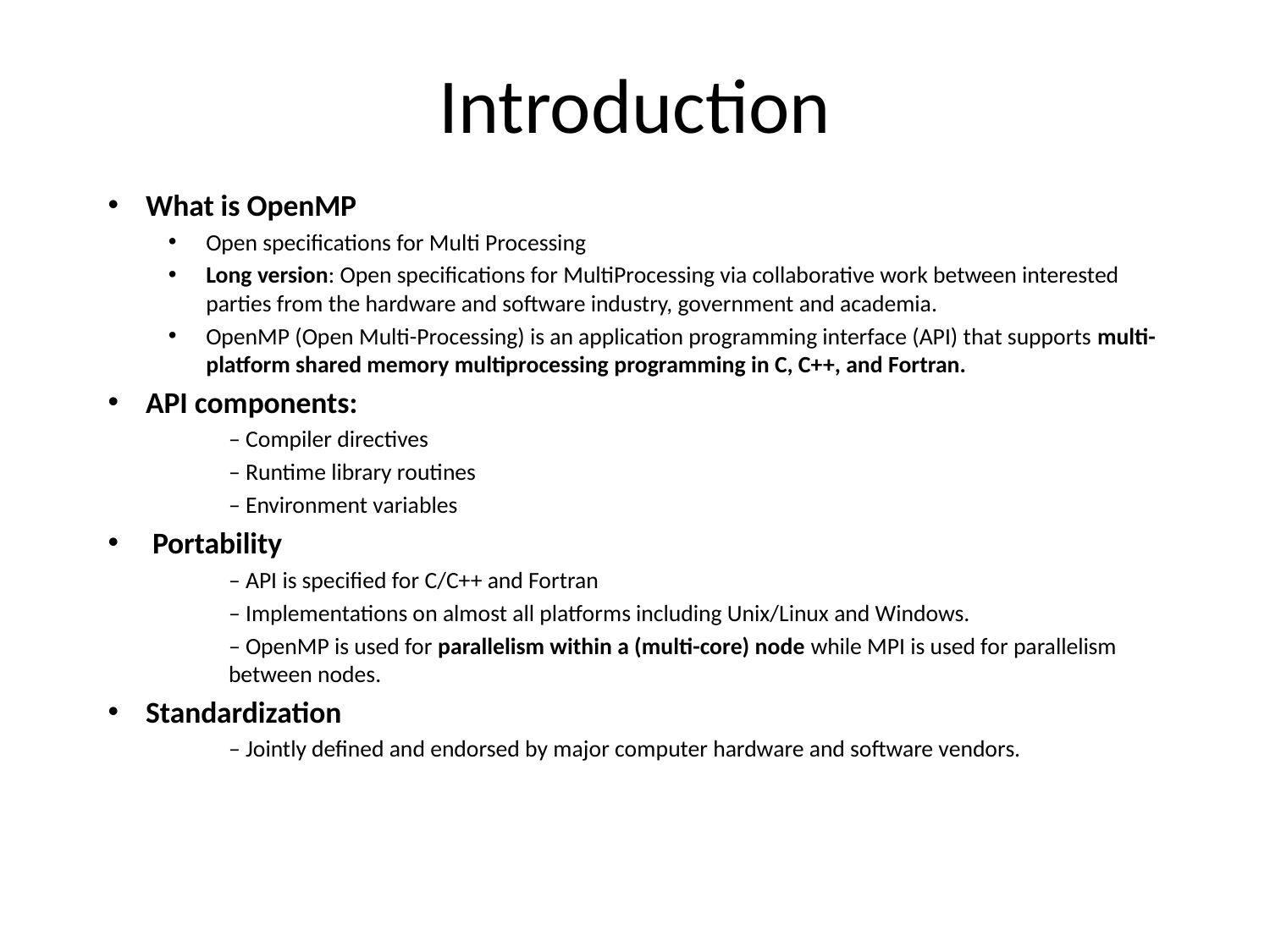

# Introduction
What is OpenMP
Open specifications for Multi Processing
Long version: Open specifications for MultiProcessing via collaborative work between interested parties from the hardware and software industry, government and academia.
OpenMP (Open Multi-Processing) is an application programming interface (API) that supports multi-platform shared memory multiprocessing programming in C, C++, and Fortran.
API components:
– Compiler directives
– Runtime library routines
– Environment variables
 Portability
– API is specified for C/C++ and Fortran
– Implementations on almost all platforms including Unix/Linux and Windows.
– OpenMP is used for parallelism within a (multi-core) node while MPI is used for parallelism between nodes.
Standardization
– Jointly defined and endorsed by major computer hardware and software vendors.